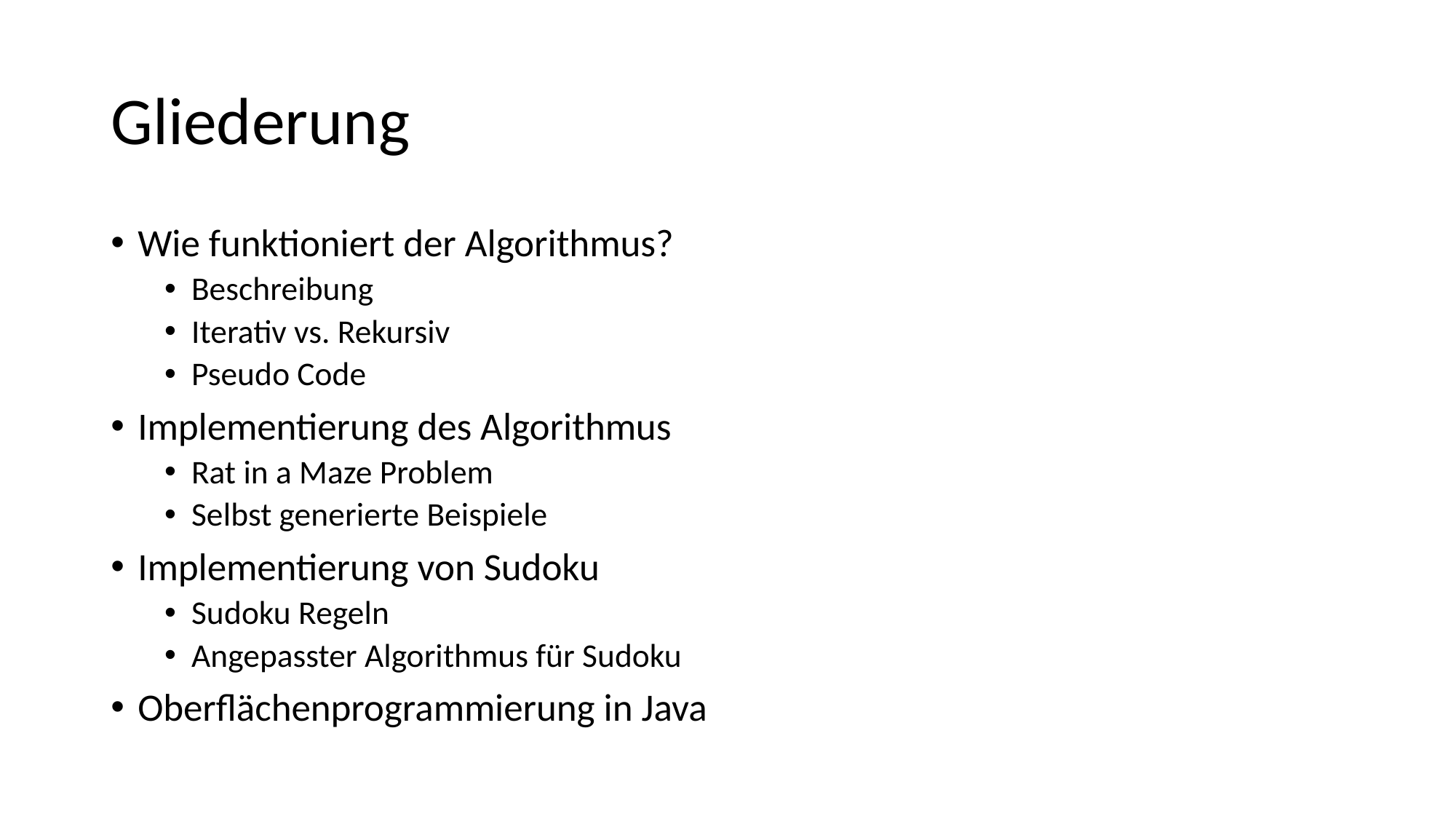

# Gliederung
Wie funktioniert der Algorithmus?
Beschreibung
Iterativ vs. Rekursiv
Pseudo Code
Implementierung des Algorithmus
Rat in a Maze Problem
Selbst generierte Beispiele
Implementierung von Sudoku
Sudoku Regeln
Angepasster Algorithmus für Sudoku
Oberflächenprogrammierung in Java